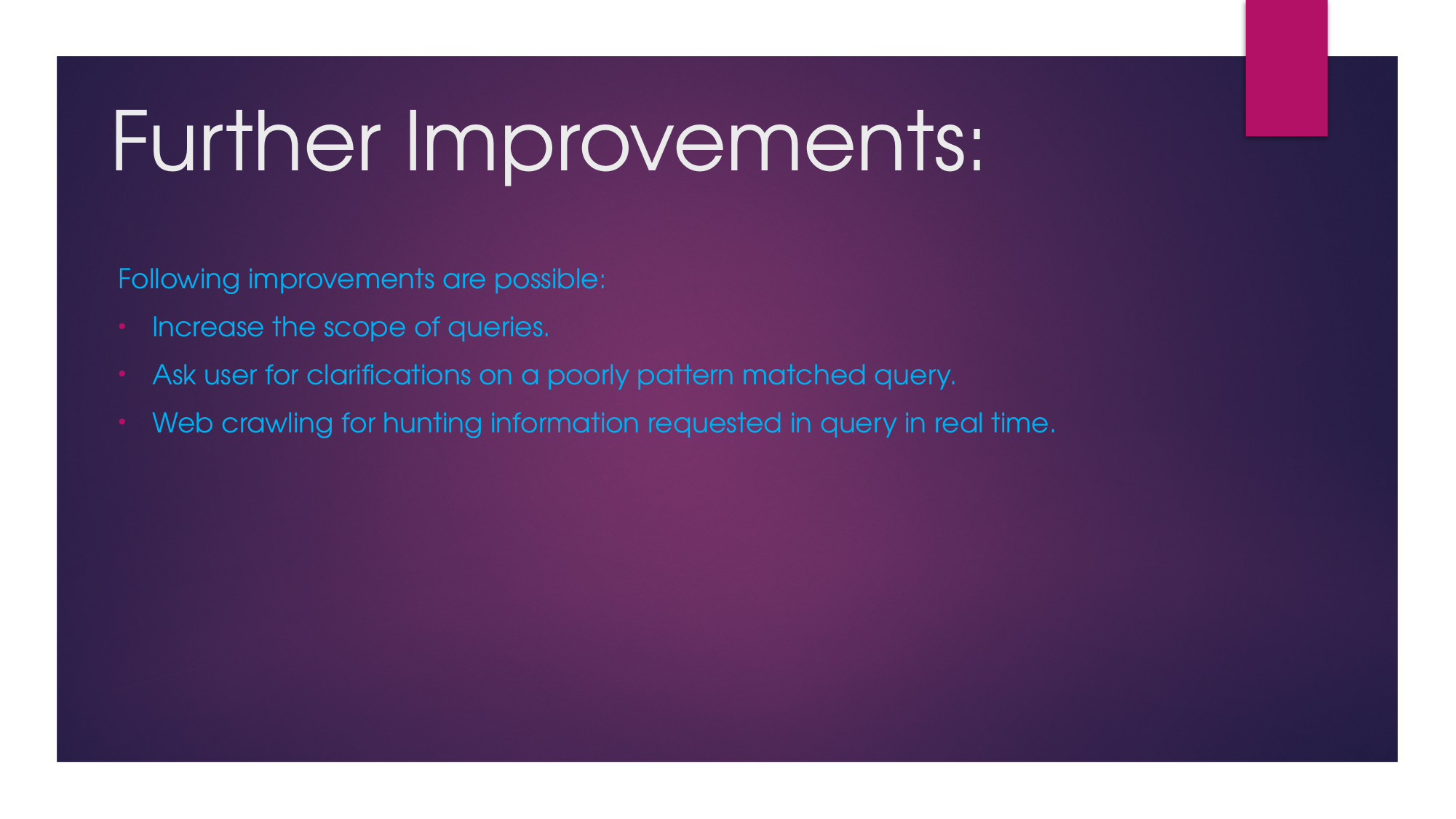

# Further Improvements:
Following improvements are possible:
Increase the scope of queries.
Ask user for clariﬁcations on a poorly pattern matched query.
Web crawling for hunting information requested in query in real time.